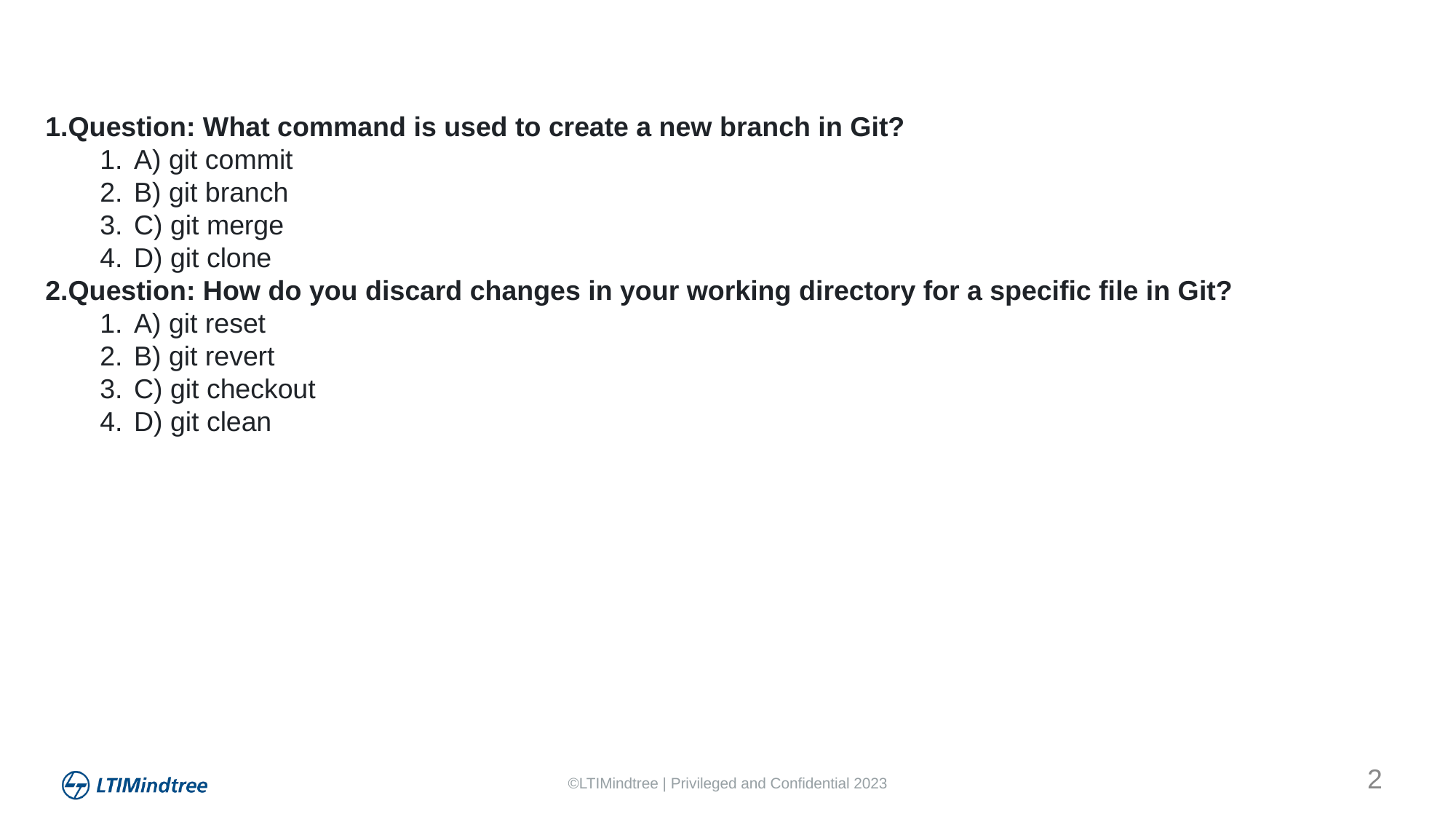

Introduction
Question: What command is used to create a new branch in Git?
A) git commit
B) git branch
C) git merge
D) git clone
Question: How do you discard changes in your working directory for a specific file in Git?
A) git reset
B) git revert
C) git checkout
D) git clean

2